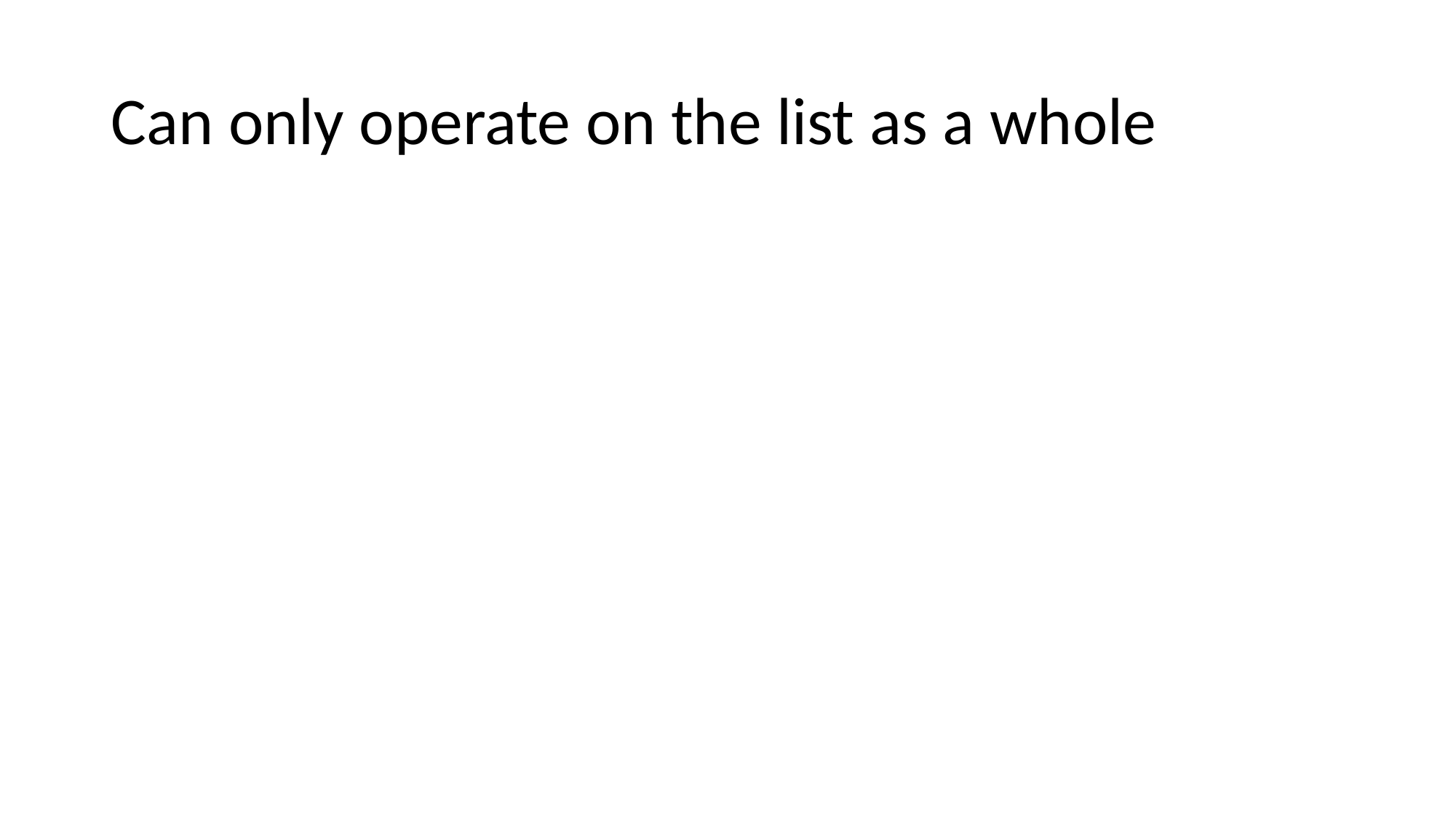

# Can only operate on the list as a whole